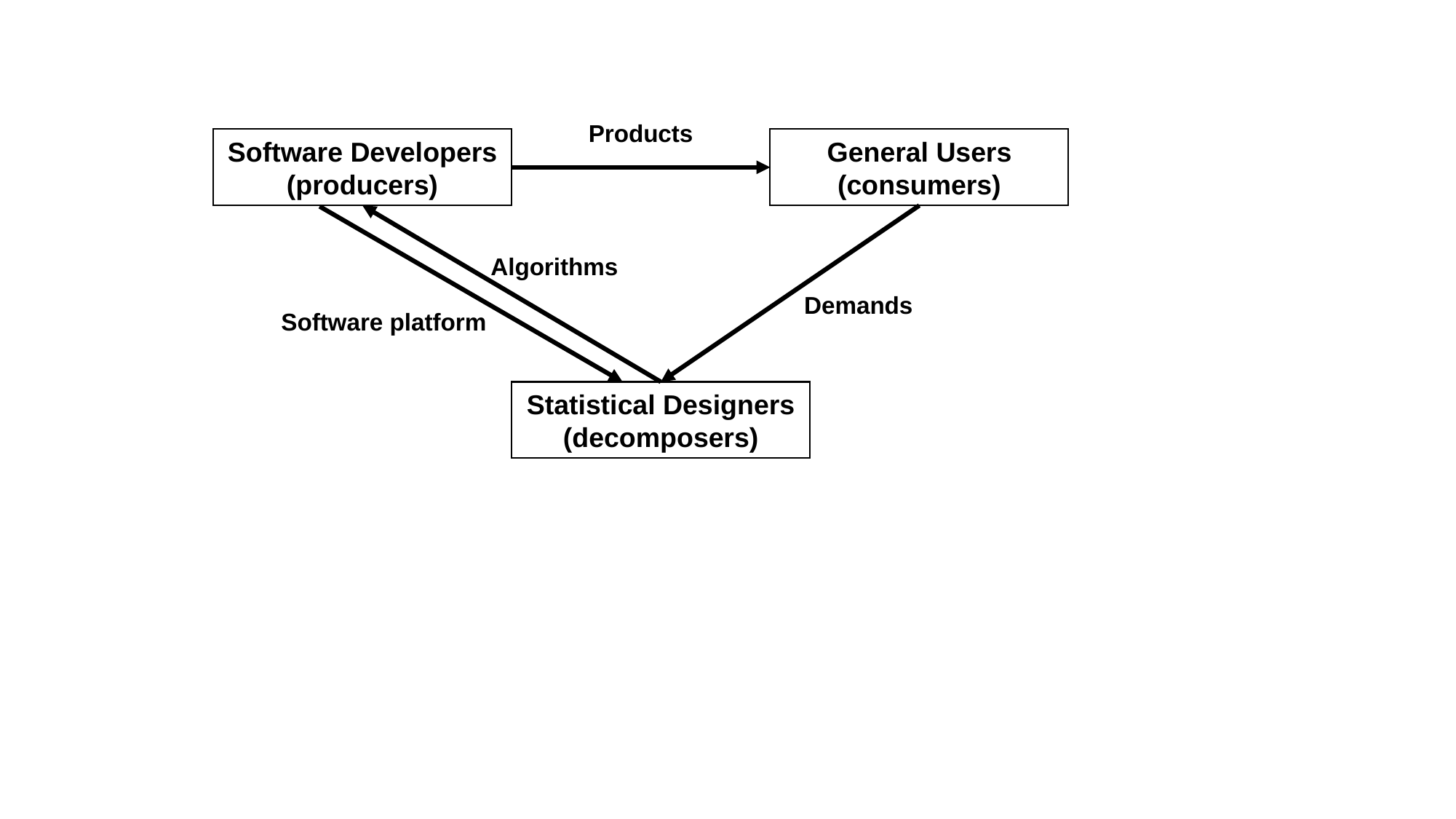

Products
Software Developers
(producers)
General Users
(consumers)
Algorithms
Demands
Software platform
Statistical Designers
(decomposers)